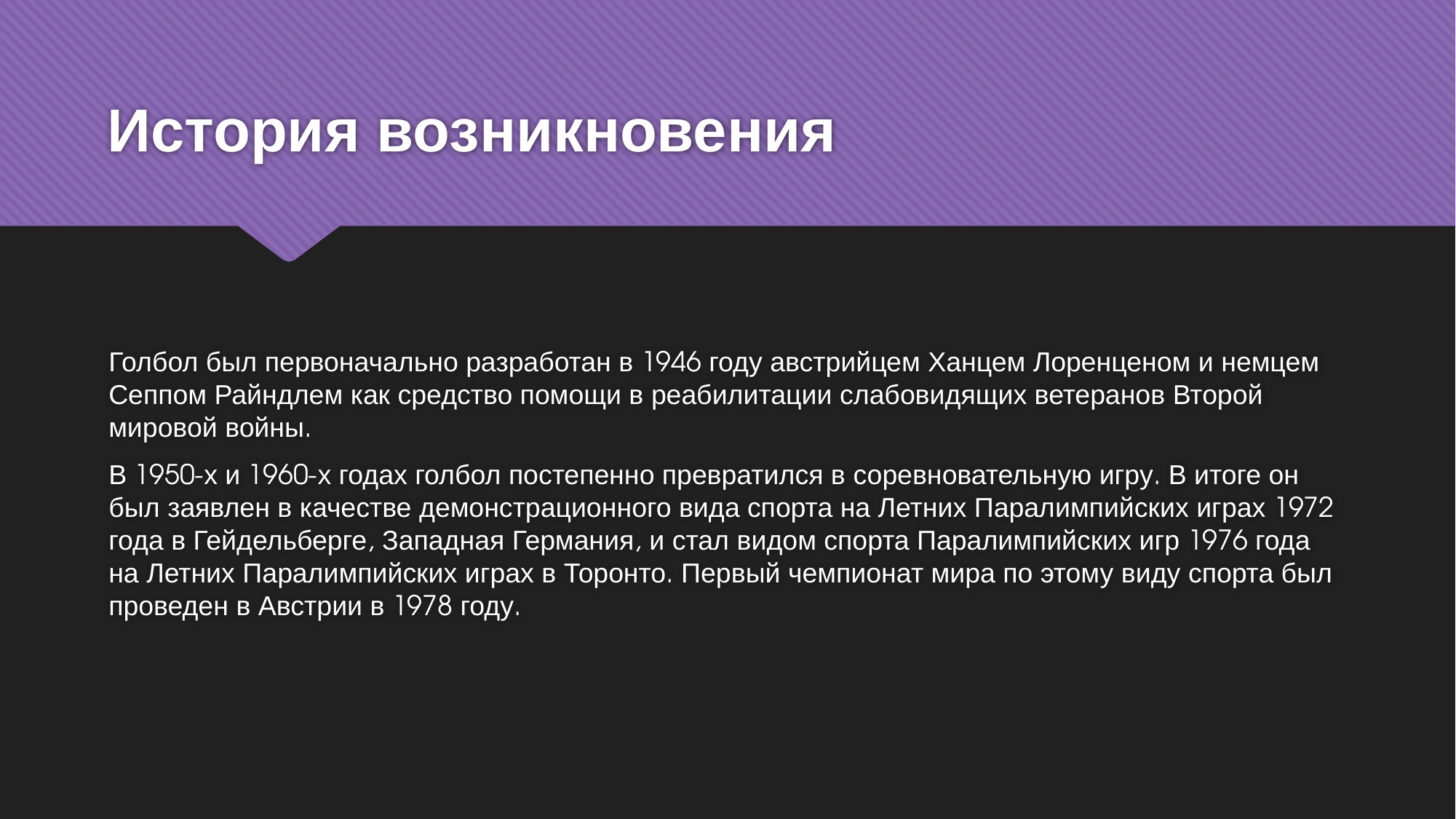

# История возникновения
Голбол был первоначально разработан в 1946 году австрийцем Ханцем Лоренценом и немцем Сеппом Райндлем как средство помощи в реабилитации слабовидящих ветеранов Второй мировой войны.
В 1950-х и 1960-х годах голбол постепенно превратился в соревновательную игру. В итоге он был заявлен в качестве демонстрационного вида спорта на Летних Паралимпийских играх 1972 года в Гейдельберге, Западная Германия, и стал видом спорта Паралимпийских игр 1976 года на Летних Паралимпийских играх в Торонто. Первый чемпионат мира по этому виду спорта был проведен в Австрии в 1978 году.